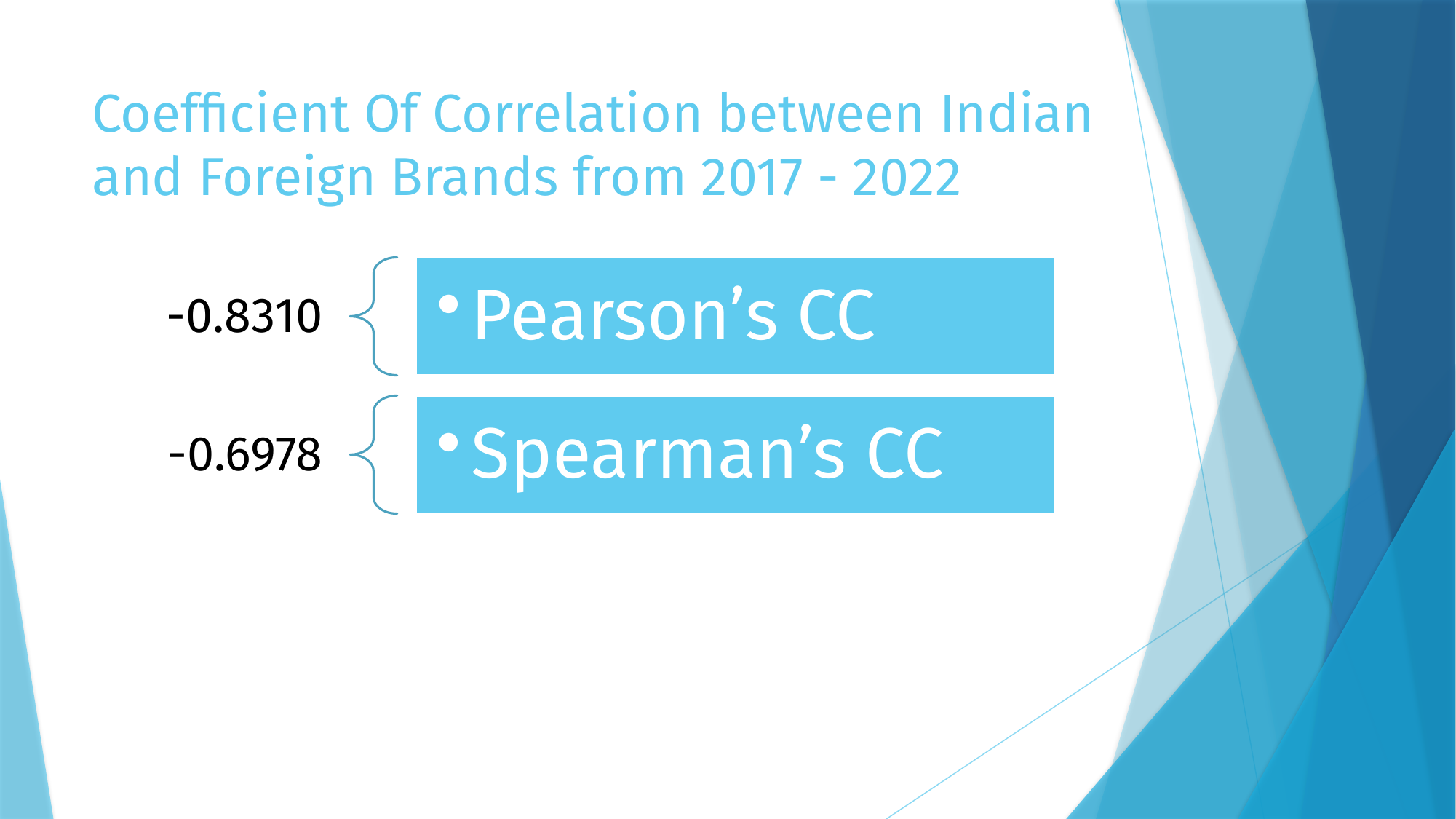

# Coefficient Of Correlation between Indian and Foreign Brands from 2017 - 2022
-0.8310
Pearson’s CC
-0.6978
Spearman’s CC